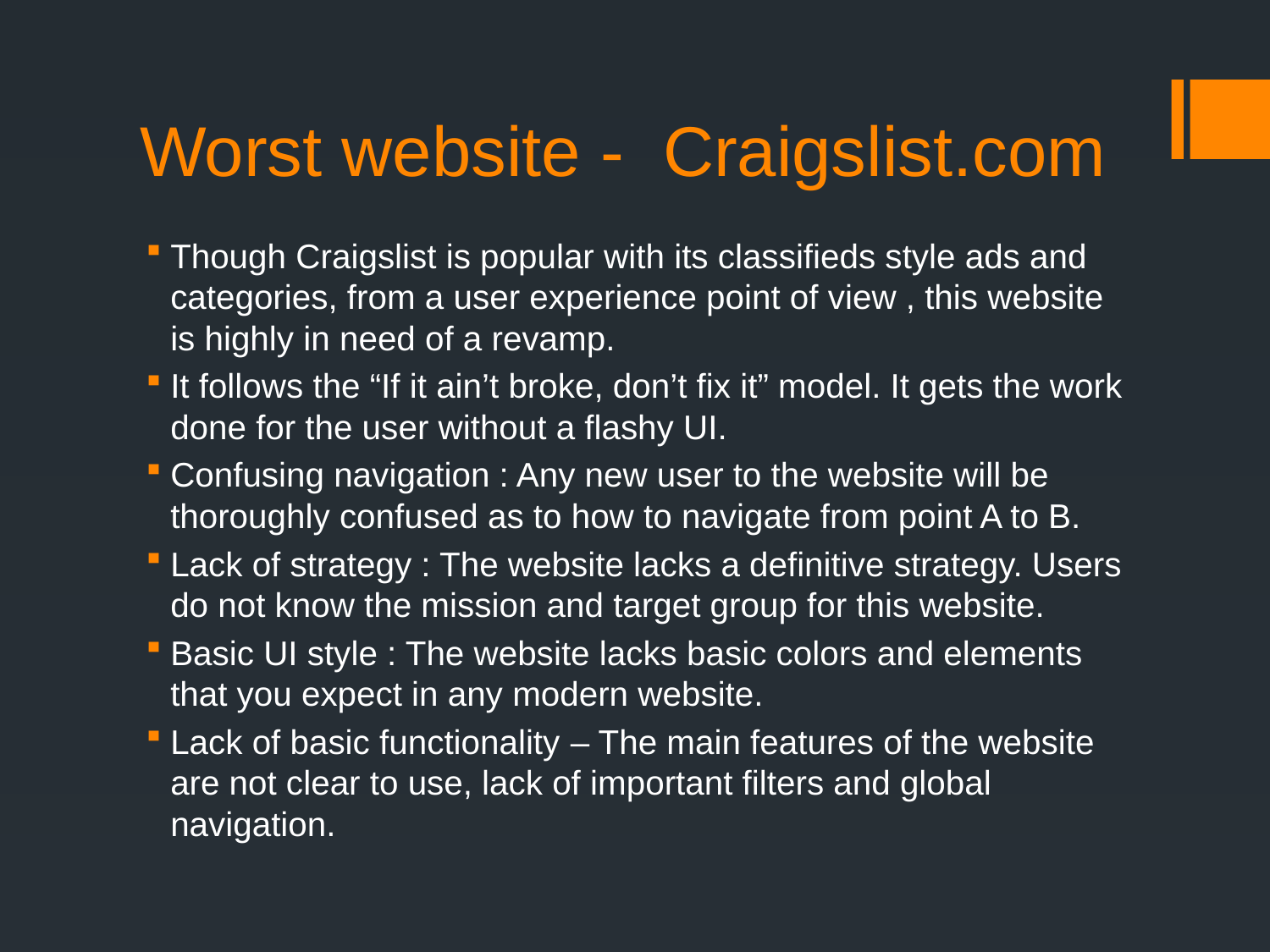

# Worst website -  Craigslist.com
Though Craigslist is popular with its classifieds style ads and categories, from a user experience point of view , this website is highly in need of a revamp.
It follows the “If it ain’t broke, don’t fix it” model. It gets the work done for the user without a flashy UI.
Confusing navigation : Any new user to the website will be thoroughly confused as to how to navigate from point A to B.
Lack of strategy : The website lacks a definitive strategy. Users do not know the mission and target group for this website.
Basic UI style : The website lacks basic colors and elements that you expect in any modern website.
Lack of basic functionality – The main features of the website are not clear to use, lack of important filters and global navigation.